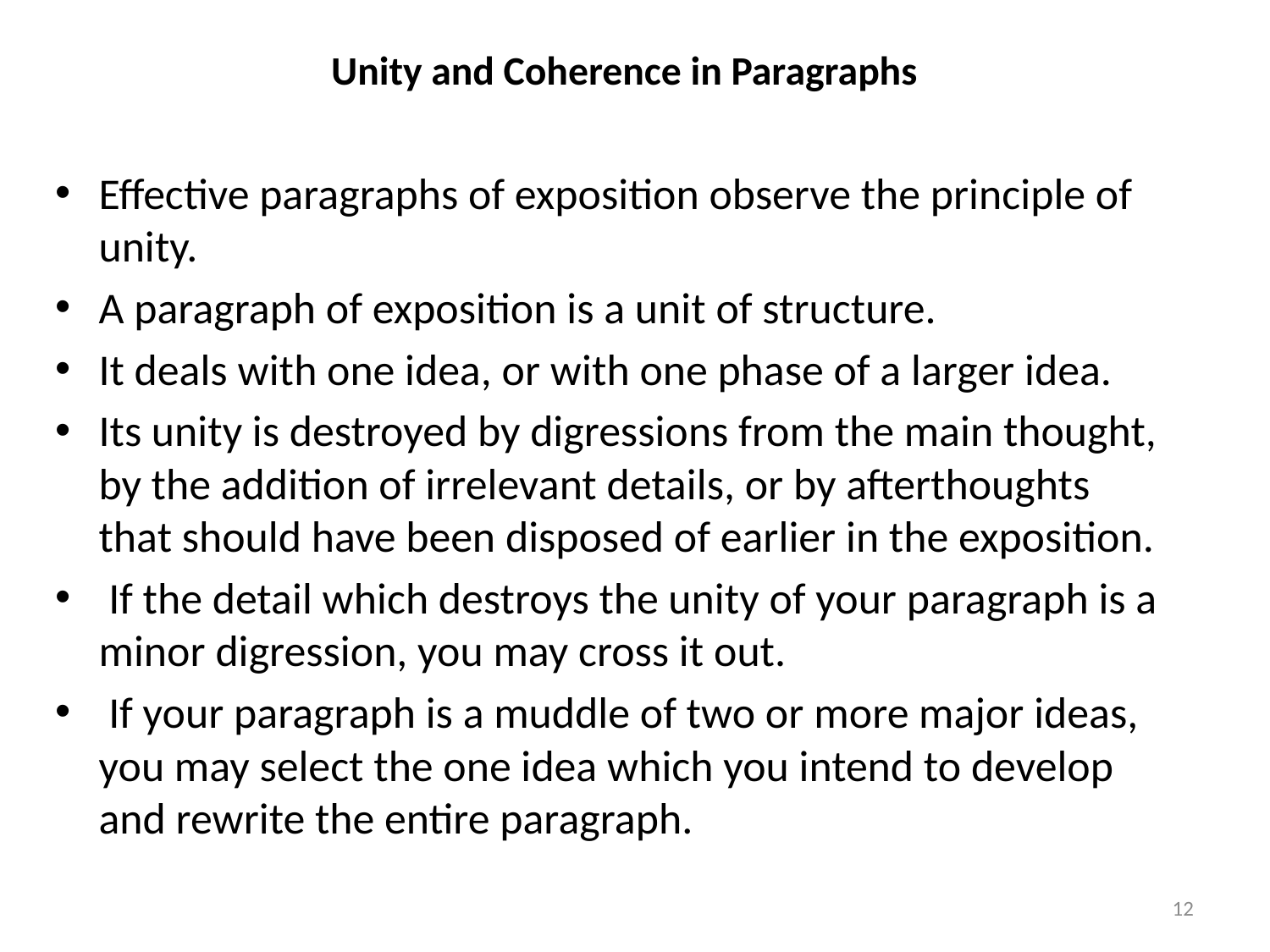

# Unity and Coherence in Paragraphs
Effective paragraphs of exposition observe the principle of unity.
A paragraph of exposition is a unit of structure.
It deals with one idea, or with one phase of a larger idea.
Its unity is destroyed by digressions from the main thought, by the addition of irrelevant details, or by afterthoughts that should have been disposed of earlier in the exposition.
 If the detail which destroys the unity of your paragraph is a minor digression, you may cross it out.
 If your paragraph is a muddle of two or more major ideas, you may select the one idea which you intend to develop and rewrite the entire paragraph.

12